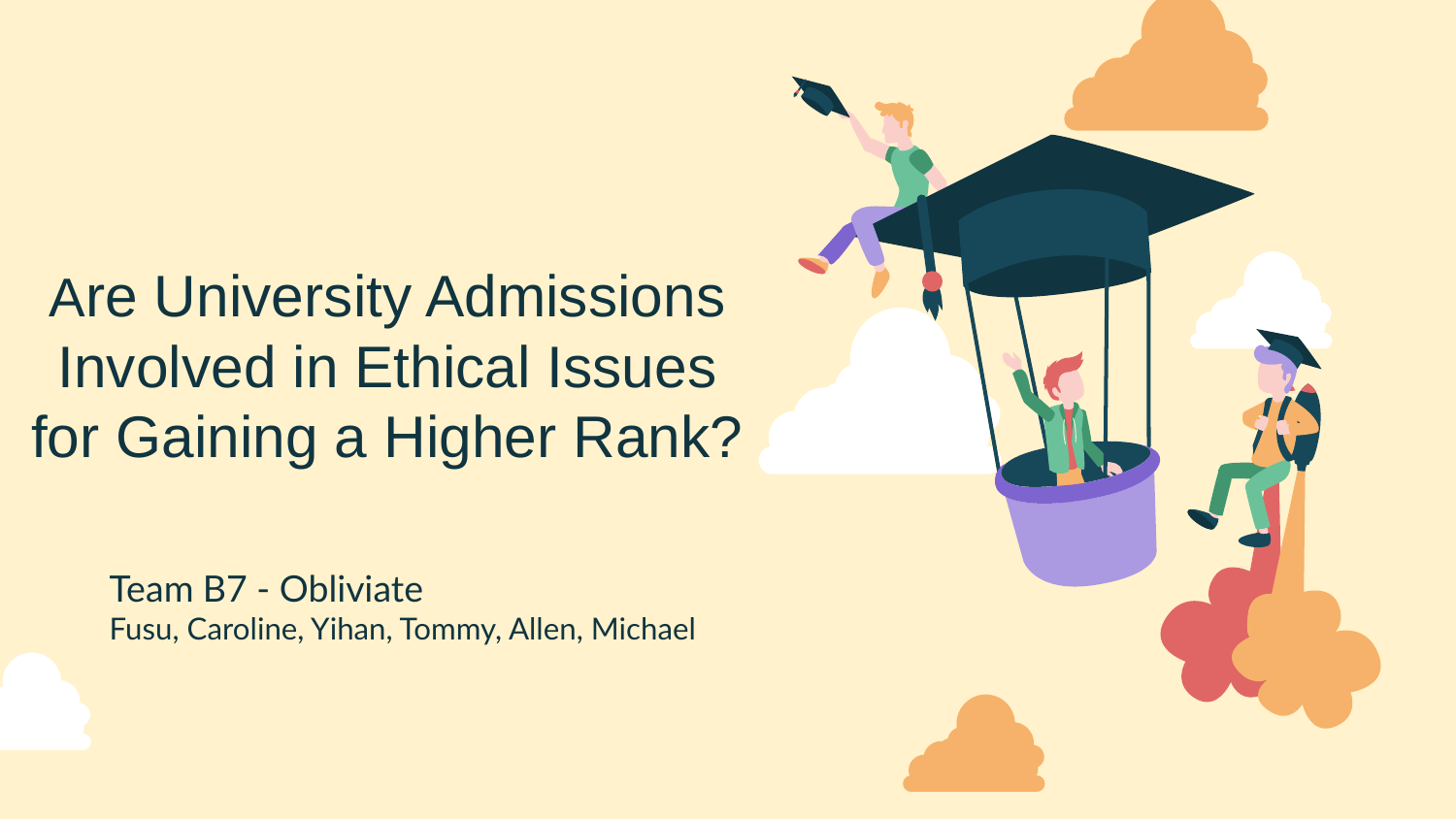

# Are University Admissions Involved in Ethical Issues for Gaining a Higher Rank?

Team B7 - Obliviate
Fusu, Caroline, Yihan, Tommy, Allen, Michael